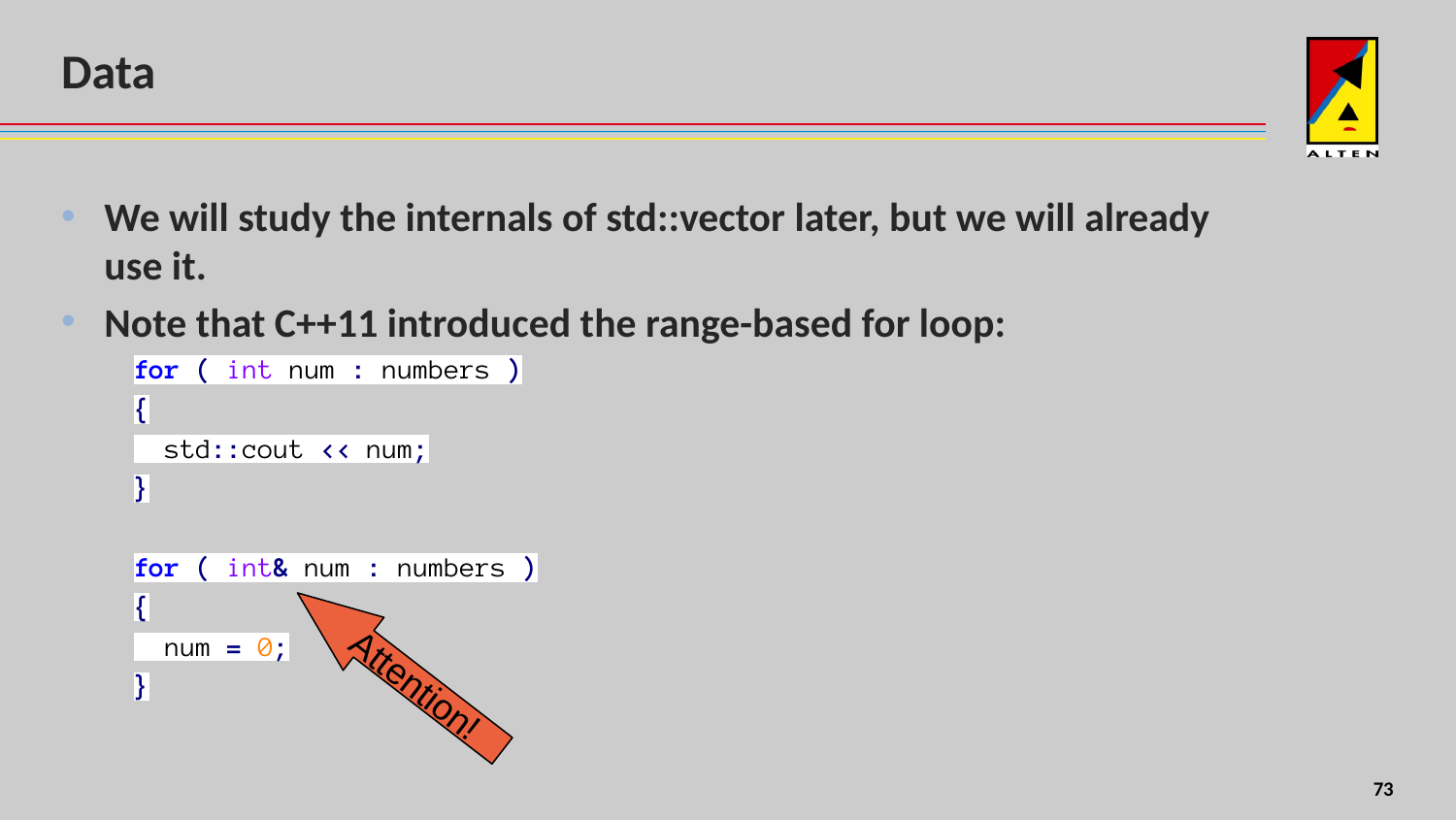

# Data
We will study the internals of std::vector later, but we will already use it.
Note that C++11 introduced the range-based for loop:
for ( int num : numbers )
{
  std::cout << num;
}

for ( int& num : numbers )
{
  num = 0;
}
Attention!
73